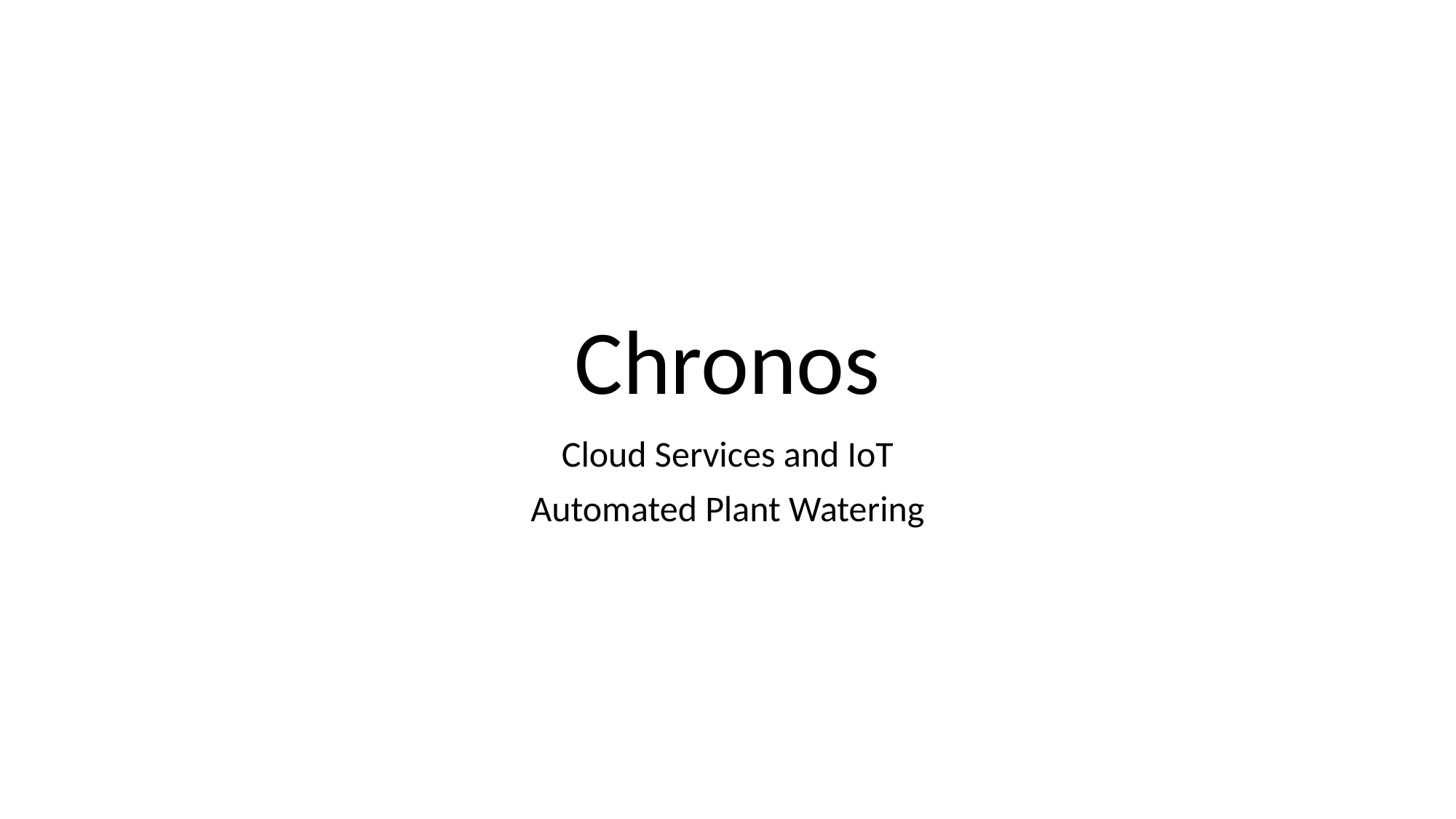

# Chronos
Cloud Services and IoT
Automated Plant Watering